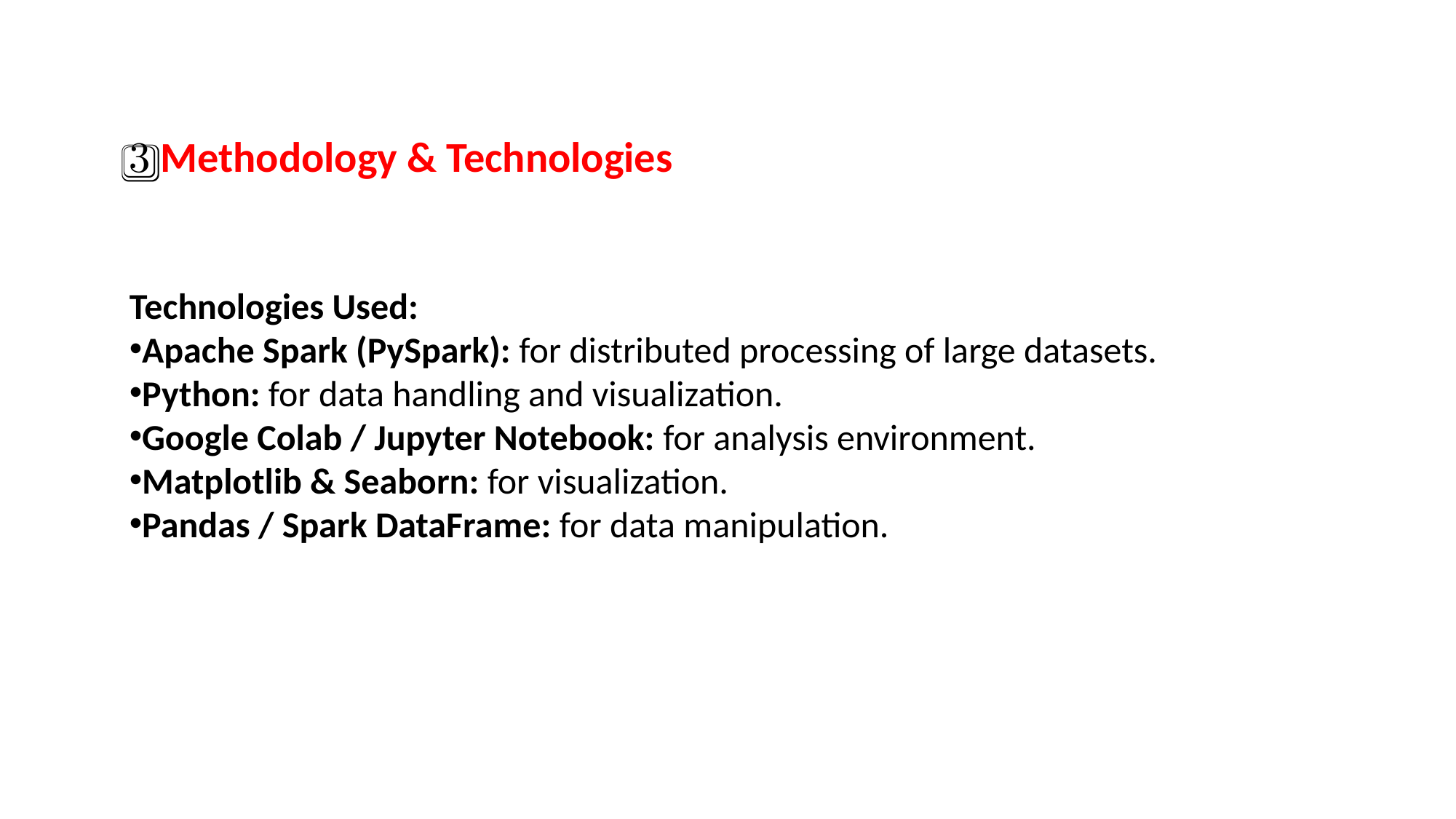

3️⃣ Methodology & Technologies

Technologies Used:
Apache Spark (PySpark): for distributed processing of large datasets.
Python: for data handling and visualization.
Google Colab / Jupyter Notebook: for analysis environment.
Matplotlib & Seaborn: for visualization.
Pandas / Spark DataFrame: for data manipulation.